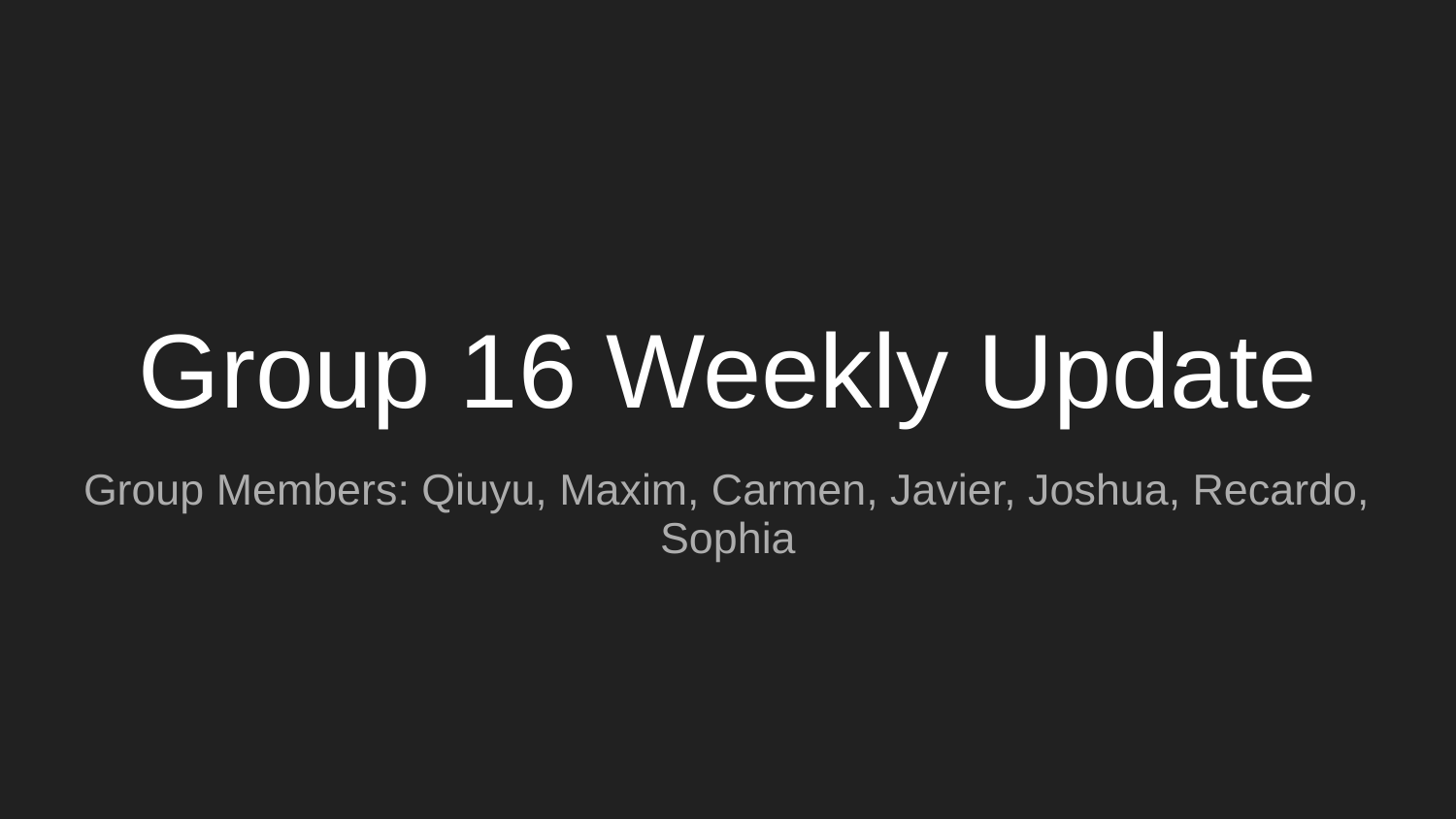

# Group 16 Weekly Update
Group Members: Qiuyu, Maxim, Carmen, Javier, Joshua, Recardo, Sophia